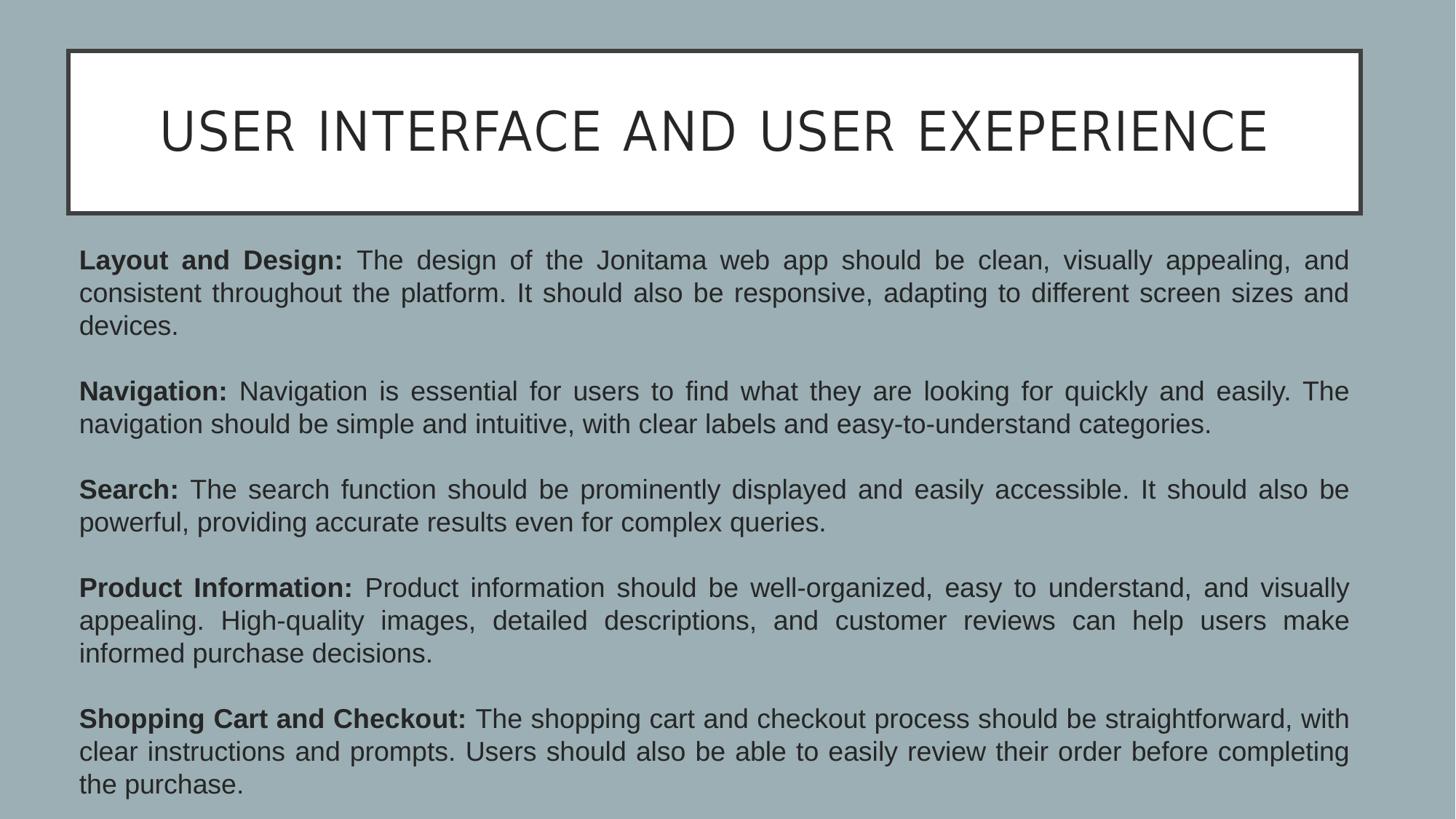

# User interface and user exeperience
Layout and Design: The design of the Jonitama web app should be clean, visually appealing, and consistent throughout the platform. It should also be responsive, adapting to different screen sizes and devices.

Navigation: Navigation is essential for users to find what they are looking for quickly and easily. The navigation should be simple and intuitive, with clear labels and easy-to-understand categories.

Search: The search function should be prominently displayed and easily accessible. It should also be powerful, providing accurate results even for complex queries.

Product Information: Product information should be well-organized, easy to understand, and visually appealing. High-quality images, detailed descriptions, and customer reviews can help users make informed purchase decisions.

Shopping Cart and Checkout: The shopping cart and checkout process should be straightforward, with clear instructions and prompts. Users should also be able to easily review their order before completing the purchase.